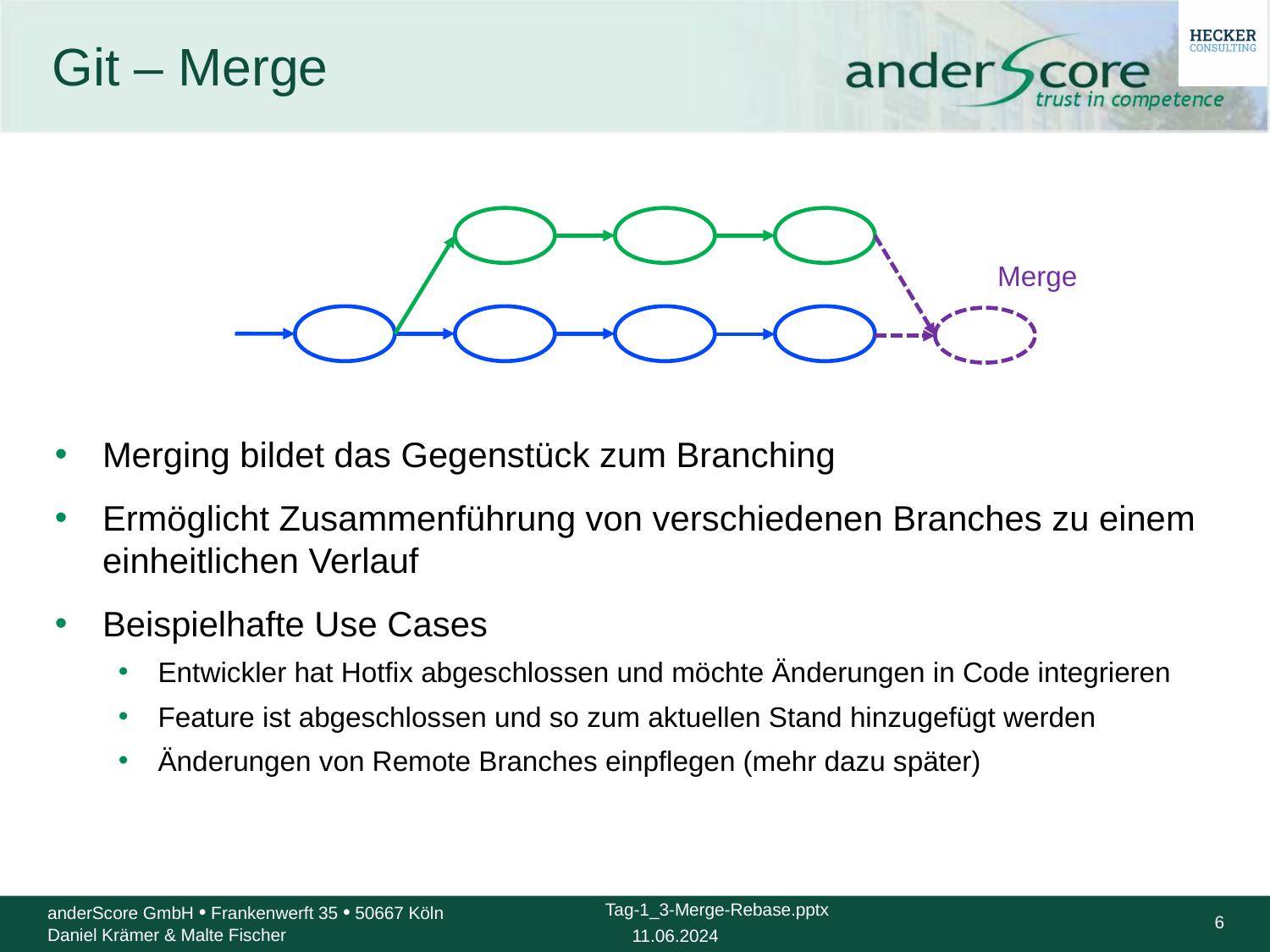

# Git – Merge

Merge

Merging bildet das Gegenstück zum Branching
Ermöglicht Zusammenführung von verschiedenen Branches zu einem einheitlichen Verlauf
Beispielhafte Use Cases
Entwickler hat Hotfix abgeschlossen und möchte Änderungen in Code integrieren
Feature ist abgeschlossen und so zum aktuellen Stand hinzugefügt werden
Änderungen von Remote Branches einpflegen (mehr dazu später)